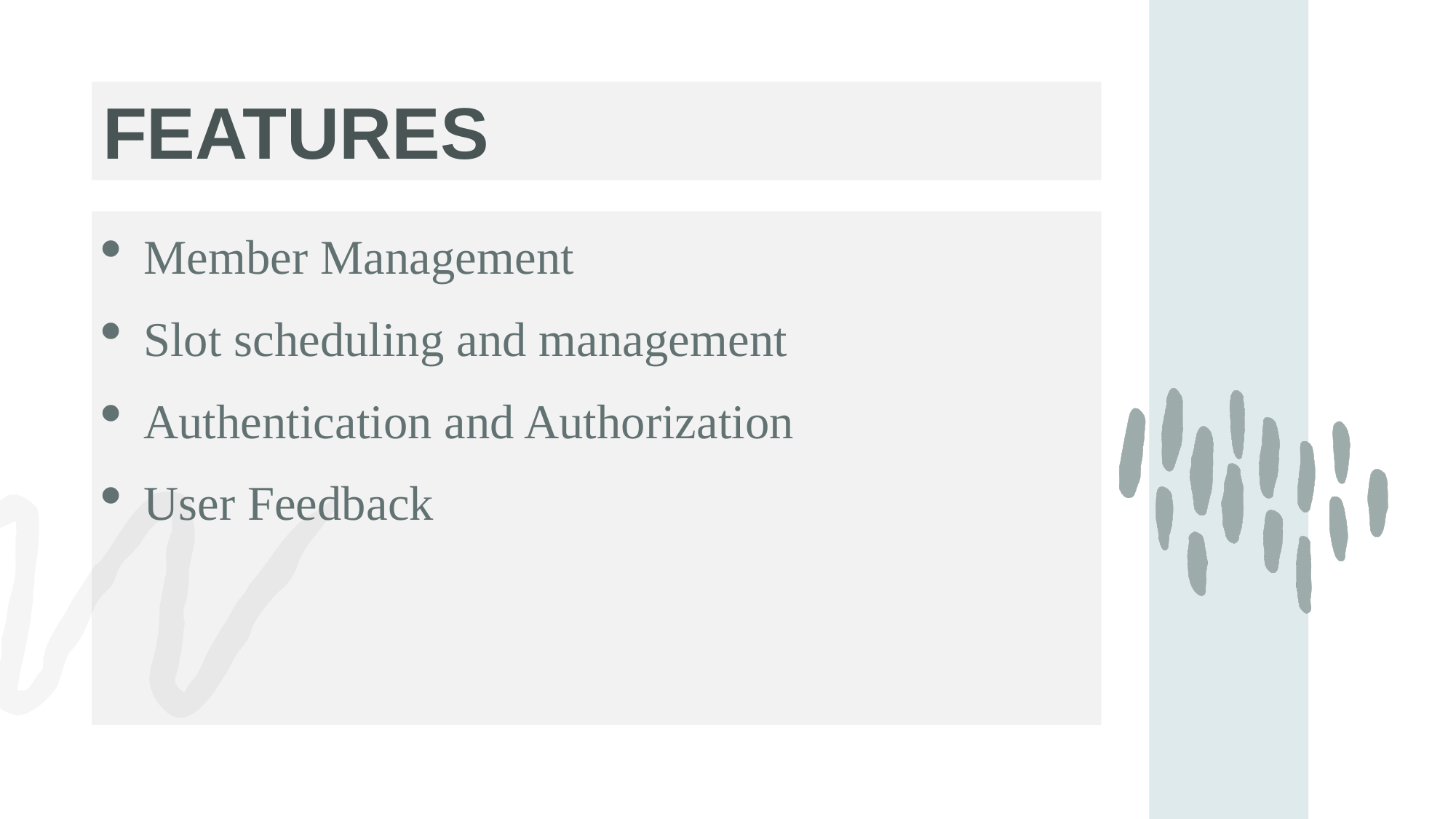

# Features
Member Management
Slot scheduling and management
Authentication and Authorization
User Feedback